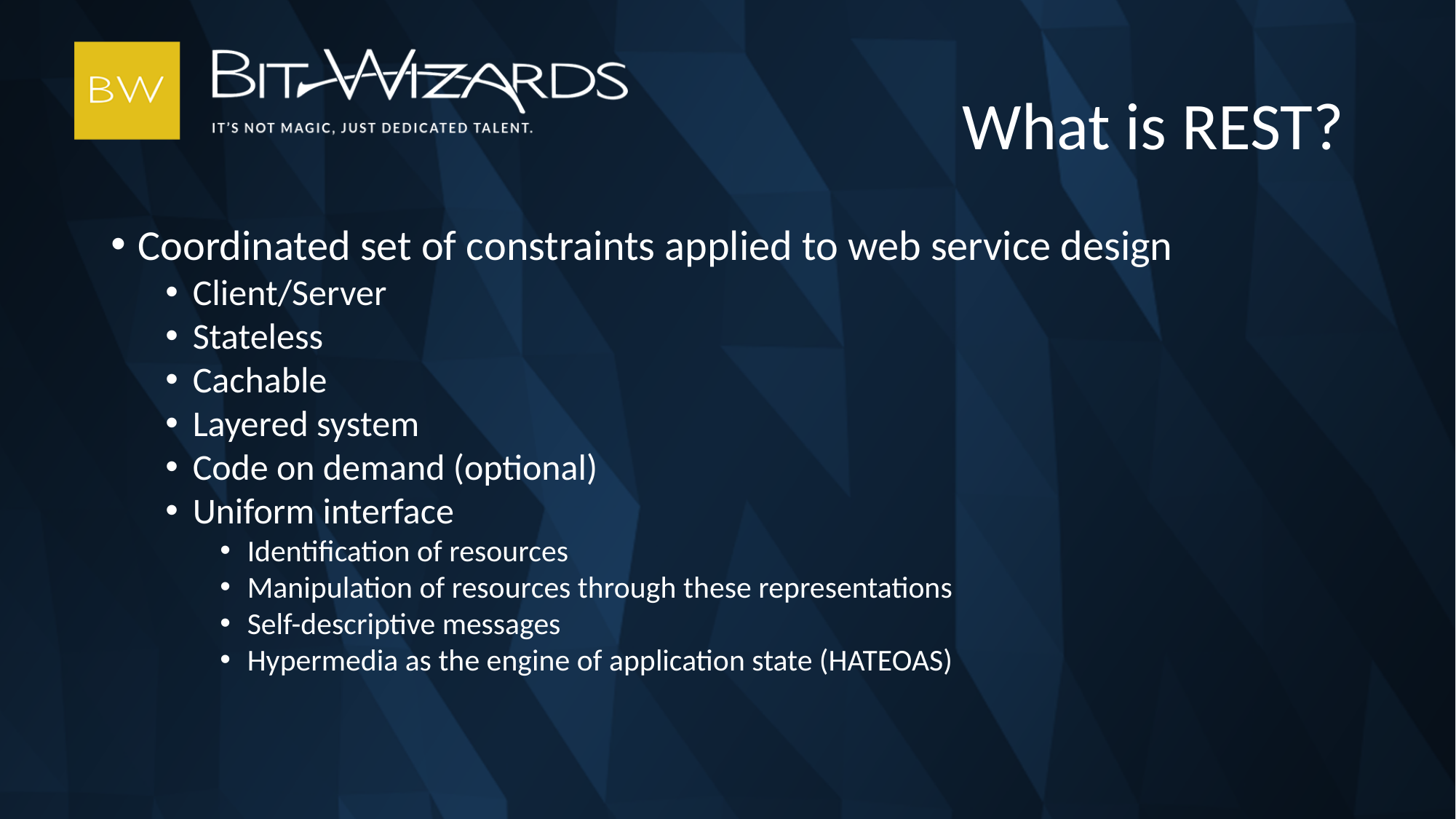

What is REST?
Coordinated set of constraints applied to web service design
Client/Server
Stateless
Cachable
Layered system
Code on demand (optional)
Uniform interface
Identification of resources
Manipulation of resources through these representations
Self-descriptive messages
Hypermedia as the engine of application state (HATEOAS)